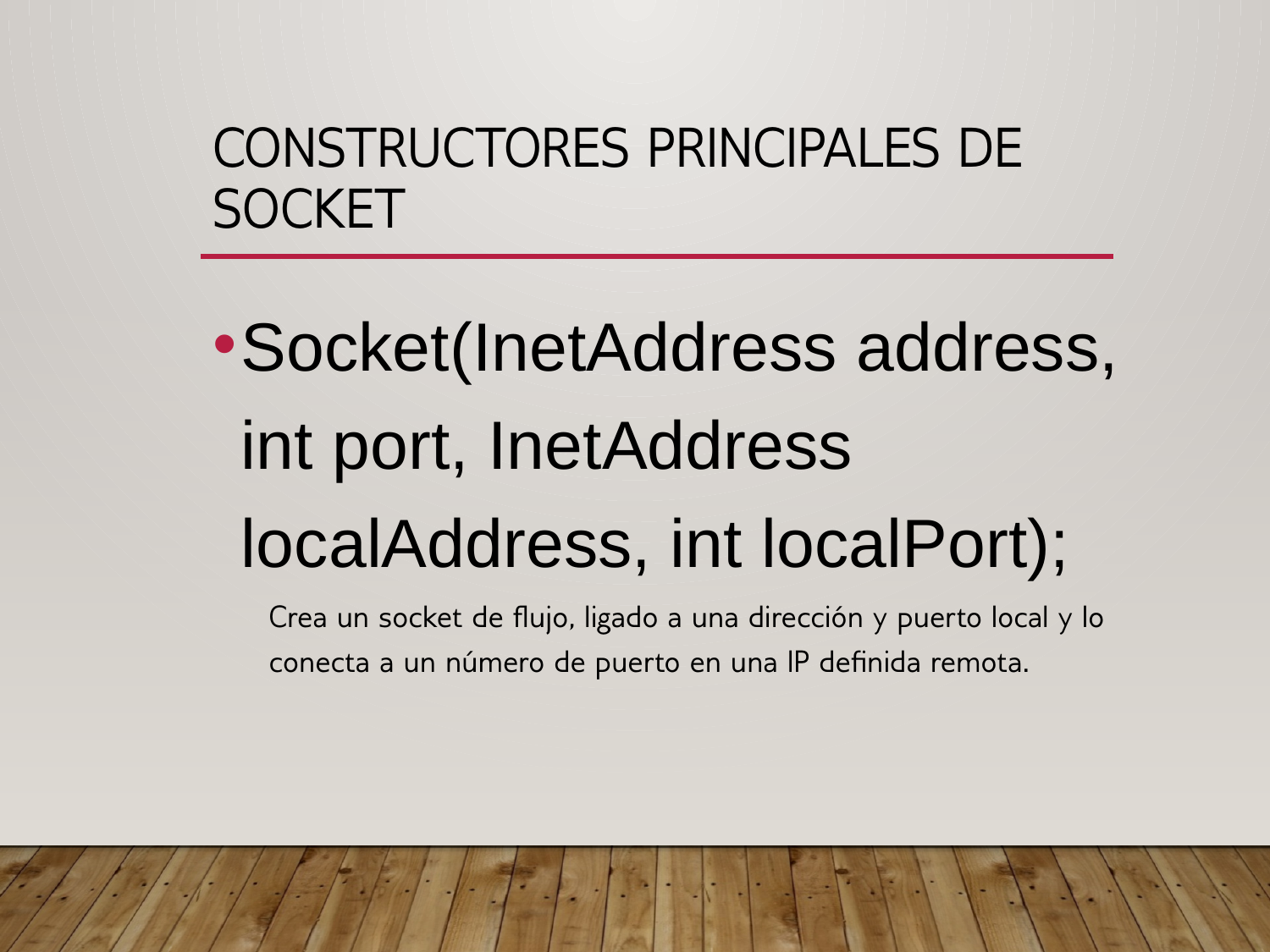

# Constructores principales de Socket
Socket(InetAddress address, int port, InetAddress localAddress, int localPort);
Crea un socket de flujo, ligado a una dirección y puerto local y lo conecta a un número de puerto en una IP definida remota.